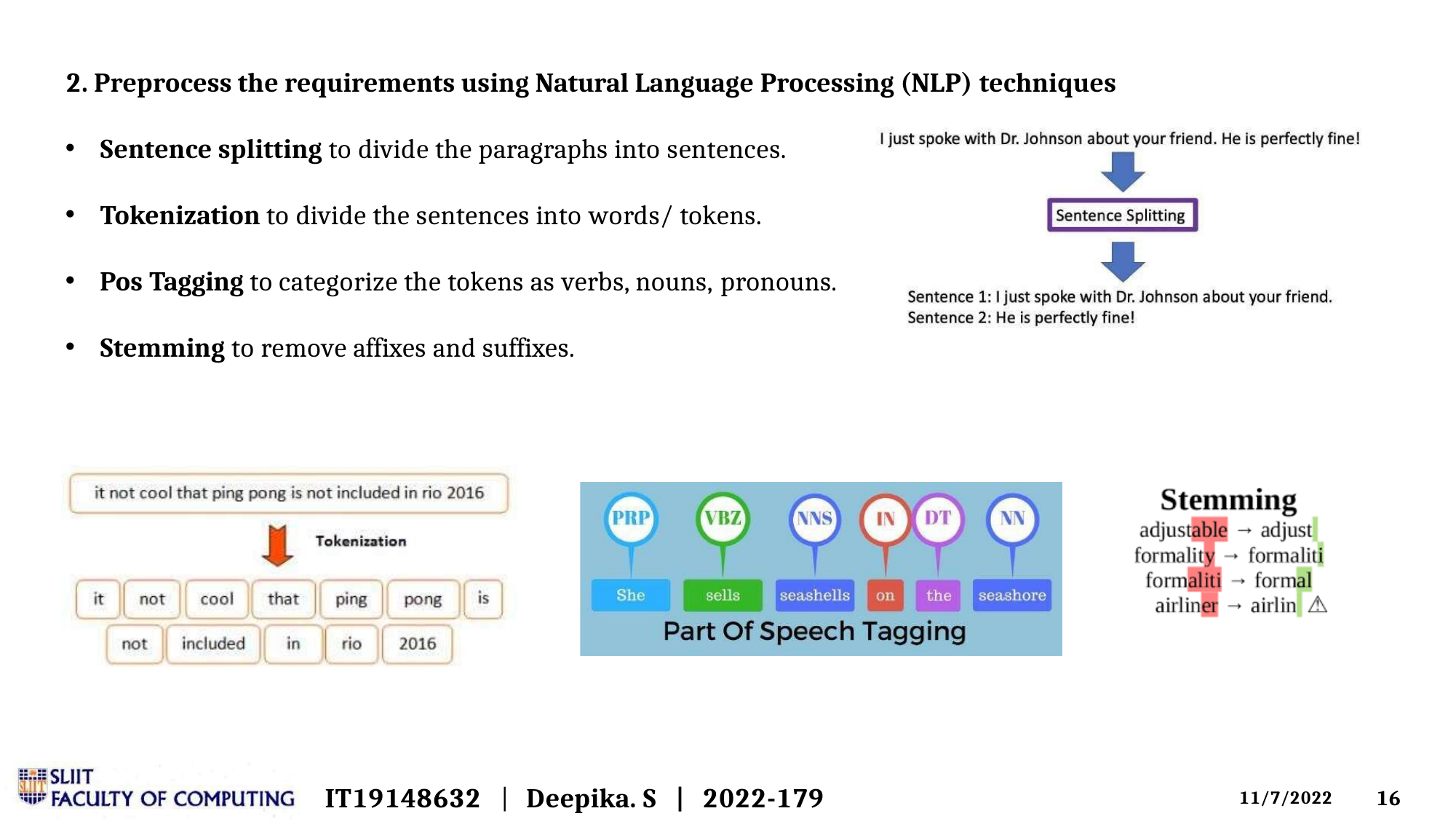

2. Preprocess the requirements using Natural Language Processing (NLP) techniques

Sentence splitting to divide the paragraphs into sentences.

Tokenization to divide the sentences into words/ tokens.

Pos Tagging to categorize the tokens as verbs, nouns, pronouns.

Stemming to remove affixes and suffixes.

IT19148632	|
Deepika. S	|	2022-179
16
11/7/2022